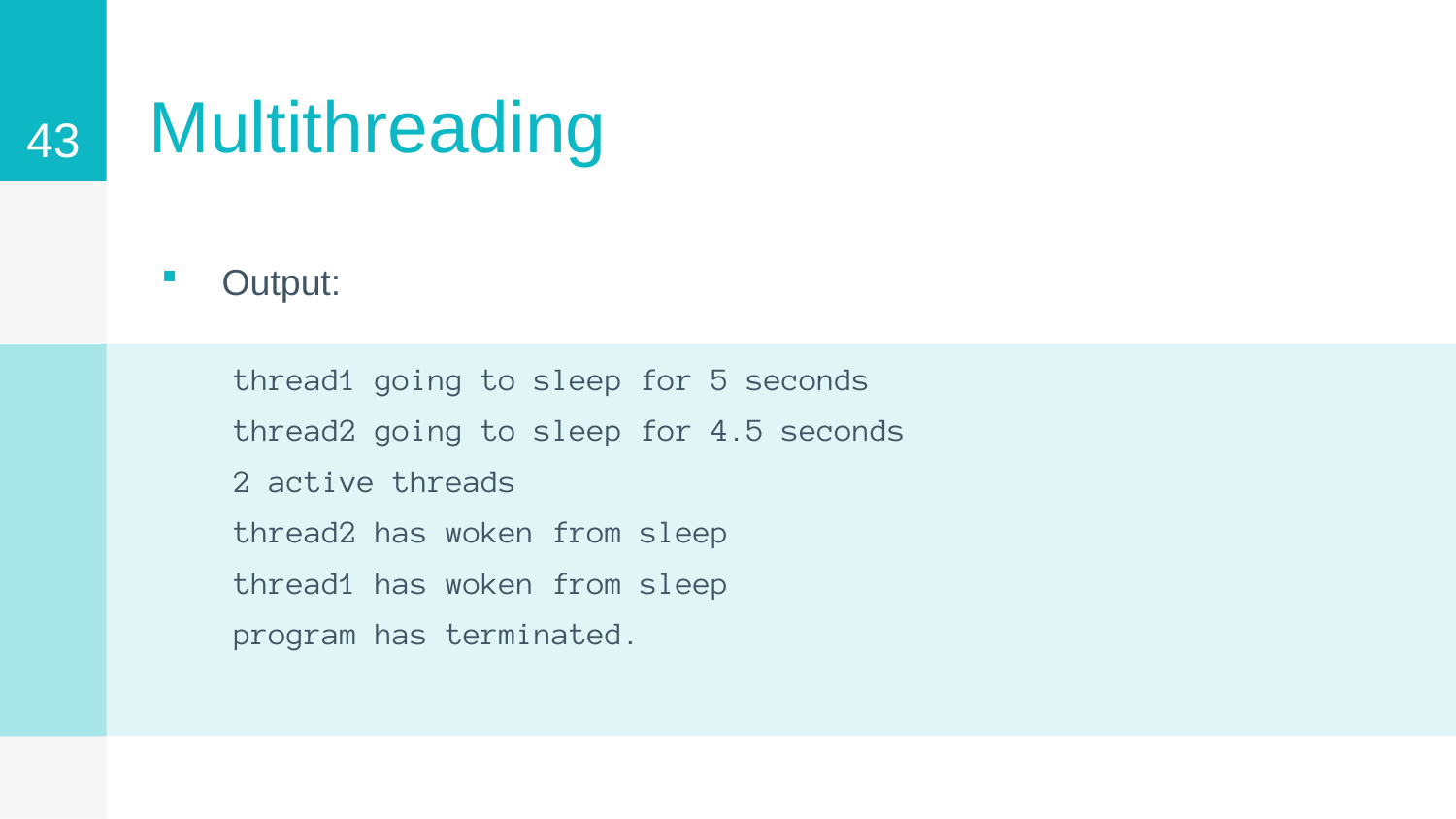

43
# Multithreading
Output:

thread1 going to sleep for 5 seconds
thread2 going to sleep for 4.5 seconds
2 active threads
thread2 has woken from sleep
thread1 has woken from sleep
program has terminated.